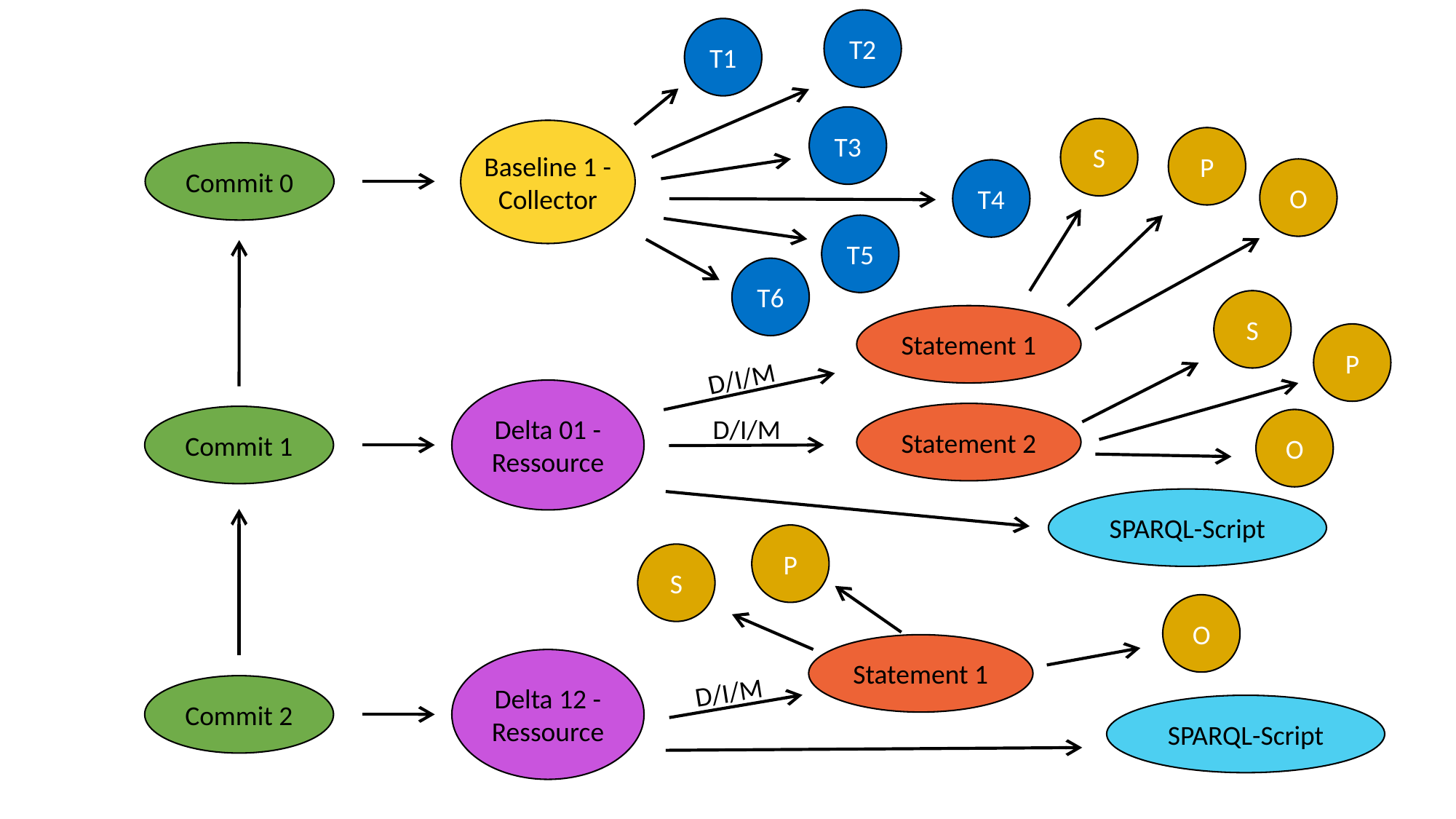

T2
T1
T3
Baseline 1 -
Collector
T4
T5
T6
Commit 0
S
P
O
S
Statement 1
P
D/I/M
Delta 01 -Ressource
Statement 2
D/I/M
O
SPARQL-Script
Commit 1
P
S
O
Statement 1
Delta 12 -Ressource
D/I/M
SPARQL-Script
Commit 2